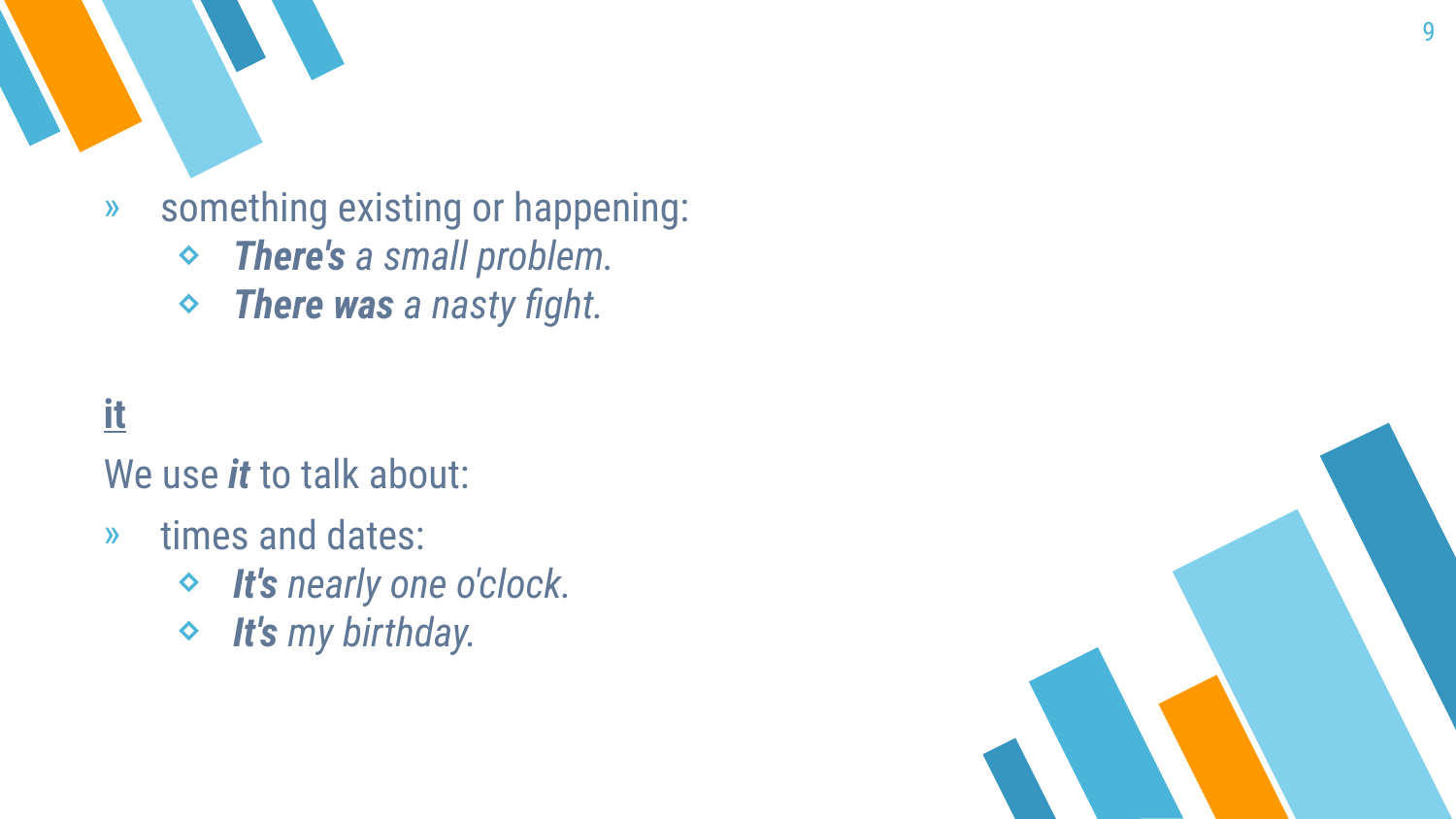

9
#
something existing or happening:
There's a small problem.
There was a nasty fight.

it
We use it to talk about:
times and dates:
It's nearly one o'clock.
It's my birthday.